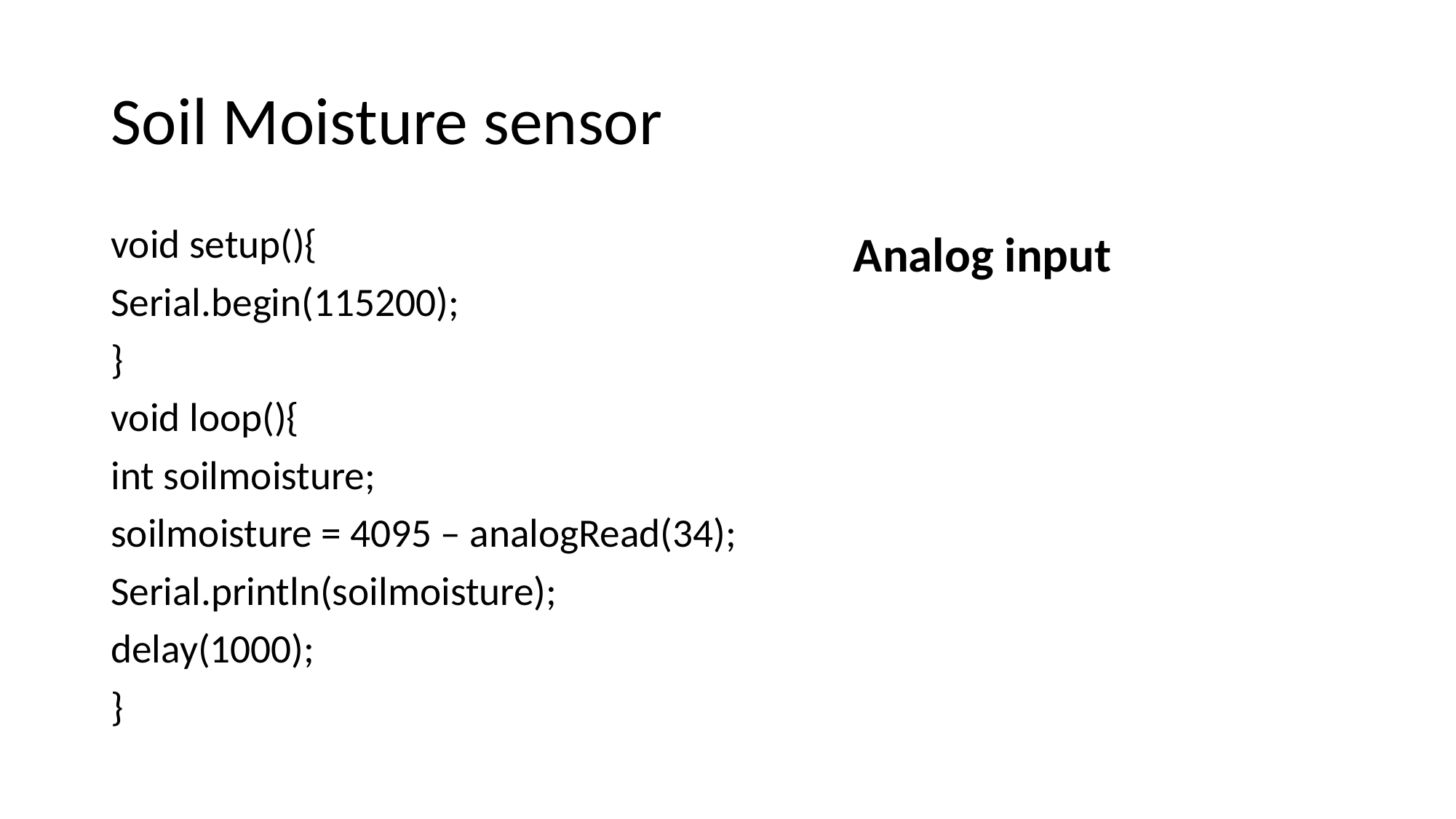

# Soil Moisture sensor
void setup(){
Serial.begin(115200);
}
void loop(){
int soilmoisture;
soilmoisture = 4095 – analogRead(34);
Serial.println(soilmoisture);
delay(1000);
}
Analog input